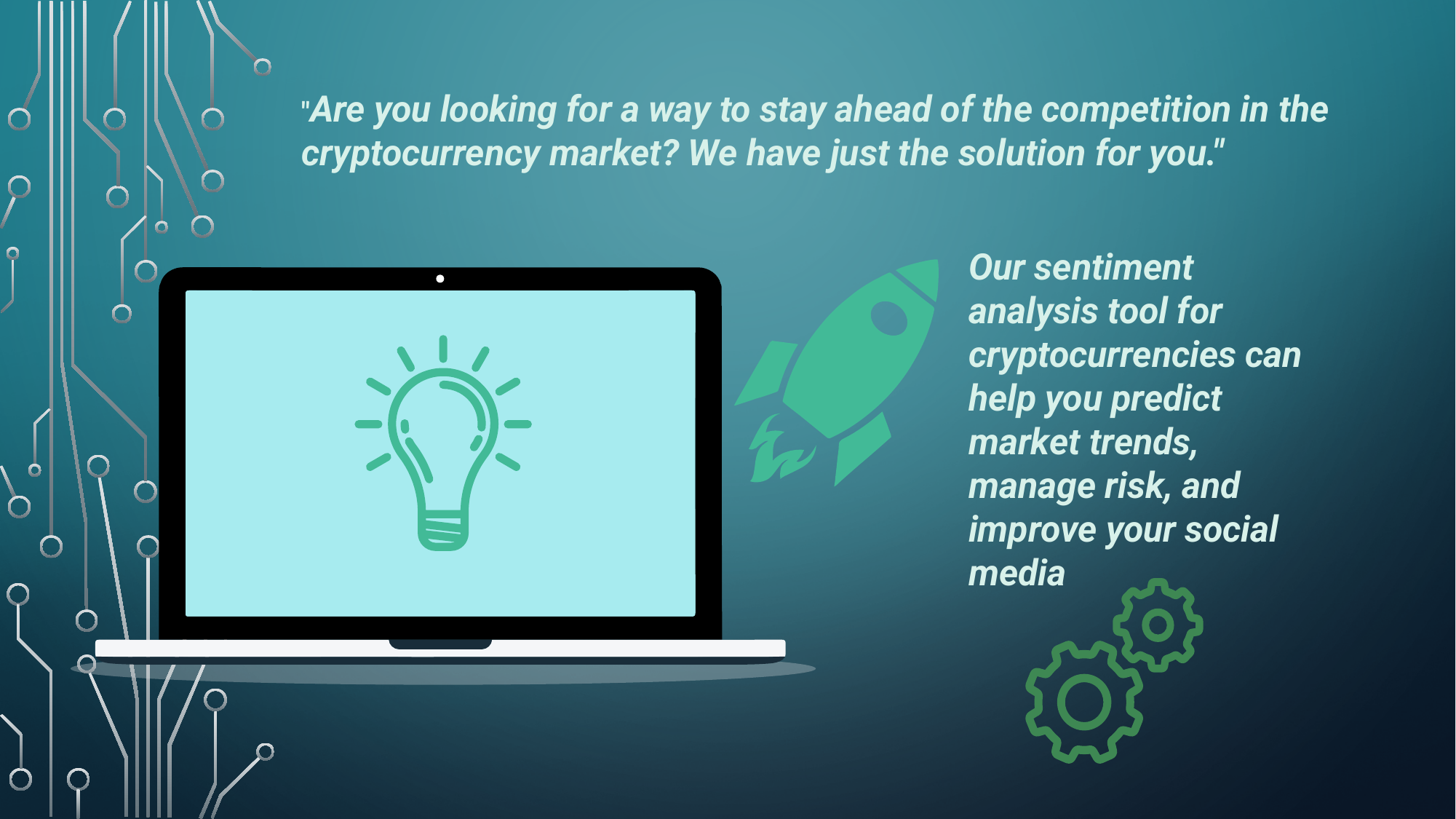

"Are you looking for a way to stay ahead of the competition in the cryptocurrency market? We have just the solution for you."

Our sentiment analysis tool for cryptocurrencies can help you predict market trends, manage risk, and improve your social media